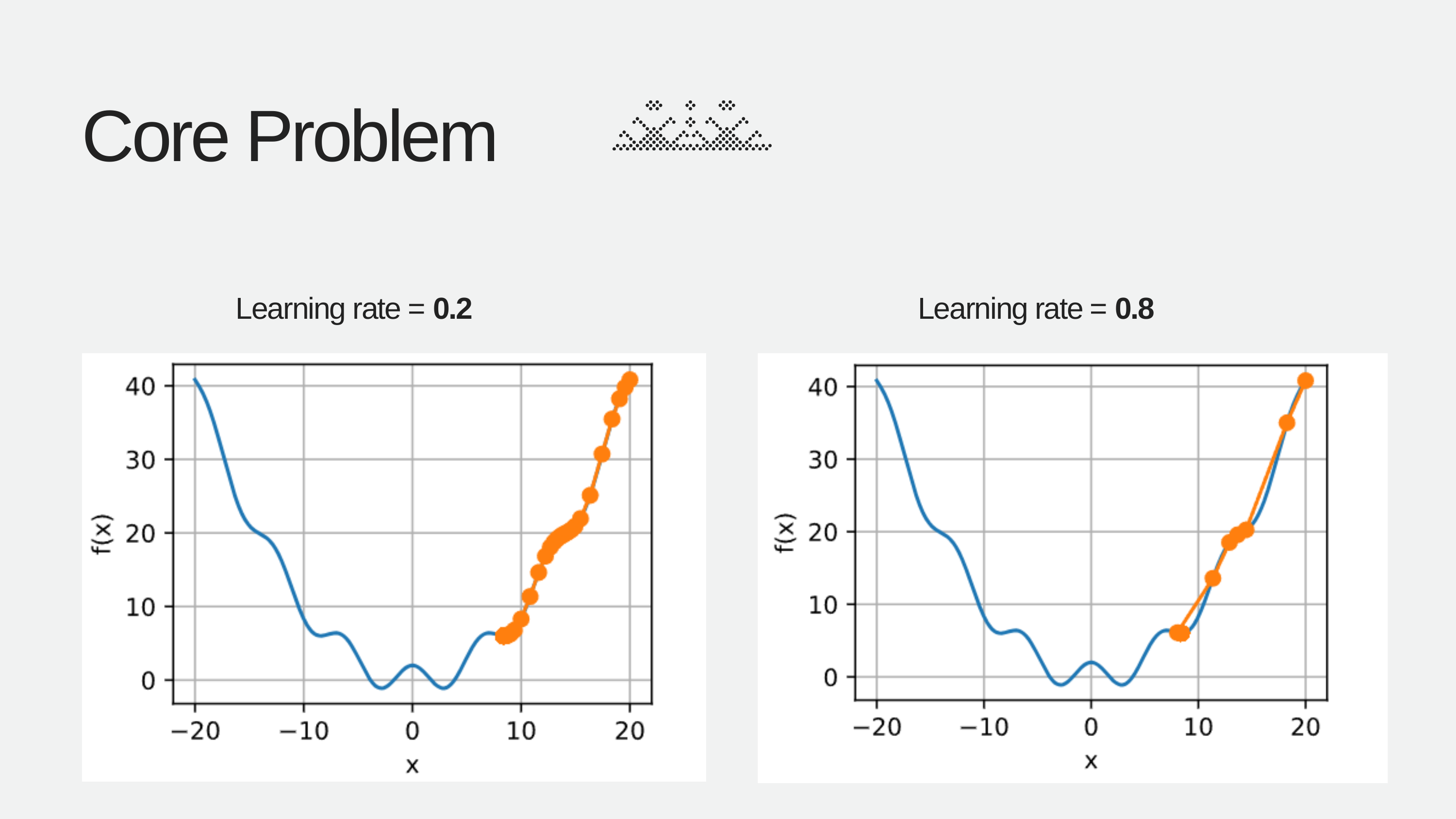

Core Problem
Learning rate = 0.2
Learning rate = 0.8